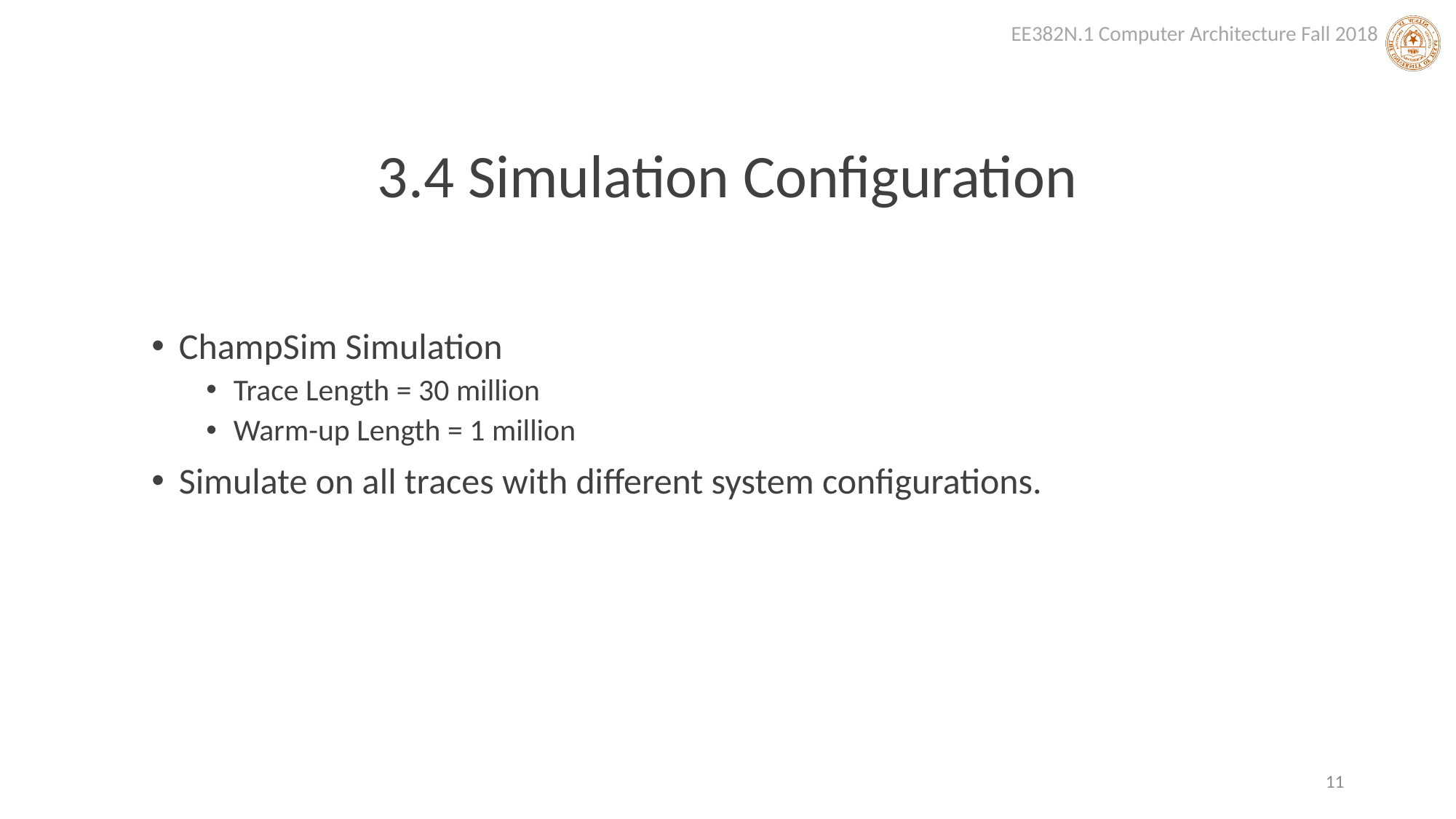

# 3.4 Simulation Configuration
ChampSim Simulation
Trace Length = 30 million
Warm-up Length = 1 million
Simulate on all traces with different system configurations.
11